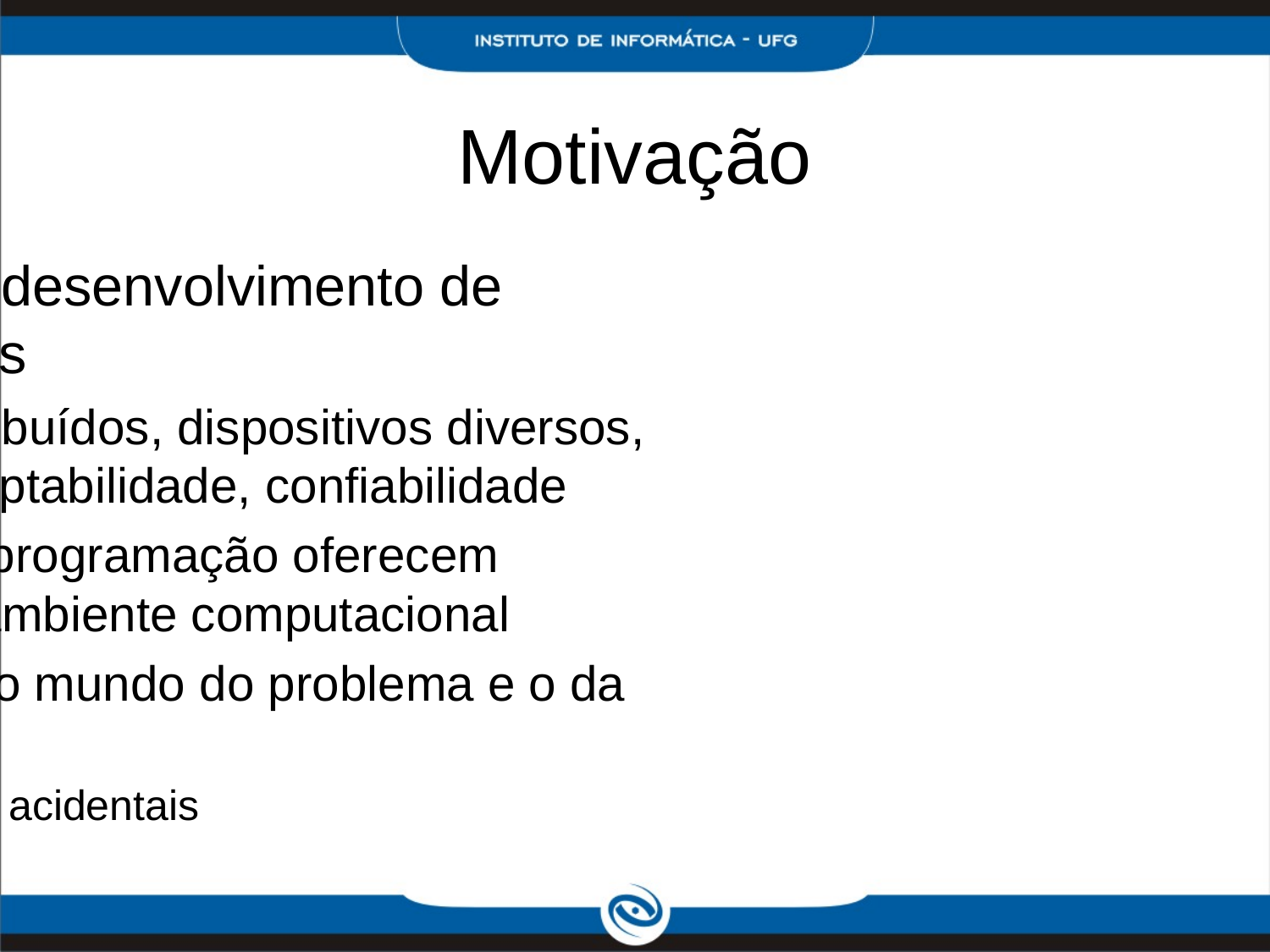

# Motivação
Complexidade no desenvolvimento de aplicações atuais
Ambientes distribuídos, dispositivos diversos, mobilidade, adaptabilidade, confiabilidade
Linguagens de programação oferecem abstrações do ambiente computacional
Distância entre o mundo do problema e o da solução
Complexidades acidentais